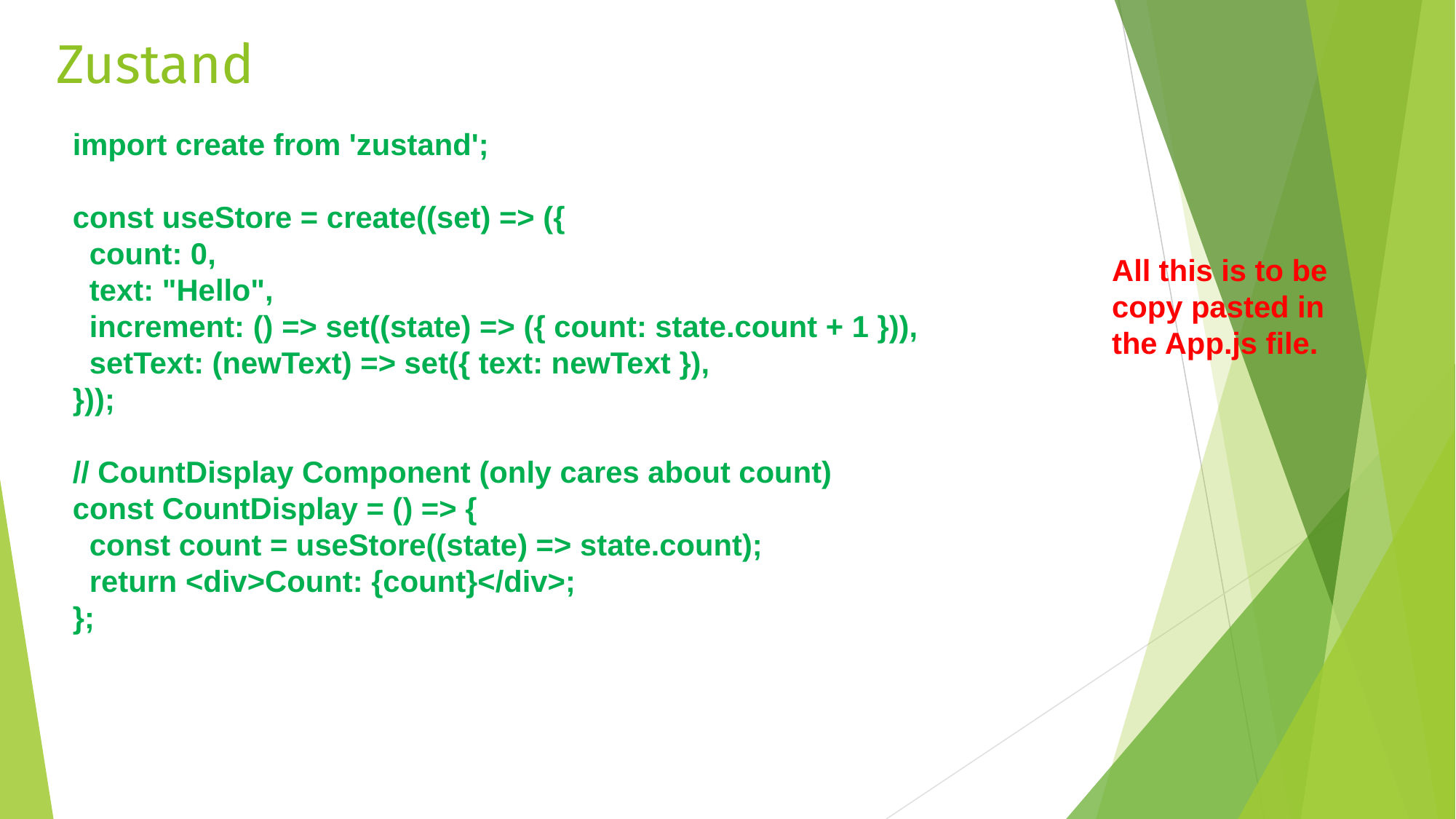

# Zustand
import create from 'zustand';

const useStore = create((set) => ({
  count: 0,
  text: "Hello",
  increment: () => set((state) => ({ count: state.count + 1 })),
  setText: (newText) => set({ text: newText }),
}));

// CountDisplay Component (only cares about count)
const CountDisplay = () => {
  const count = useStore((state) => state.count);
  return <div>Count: {count}</div>;
};

All this is to be copy pasted in the App.js file.